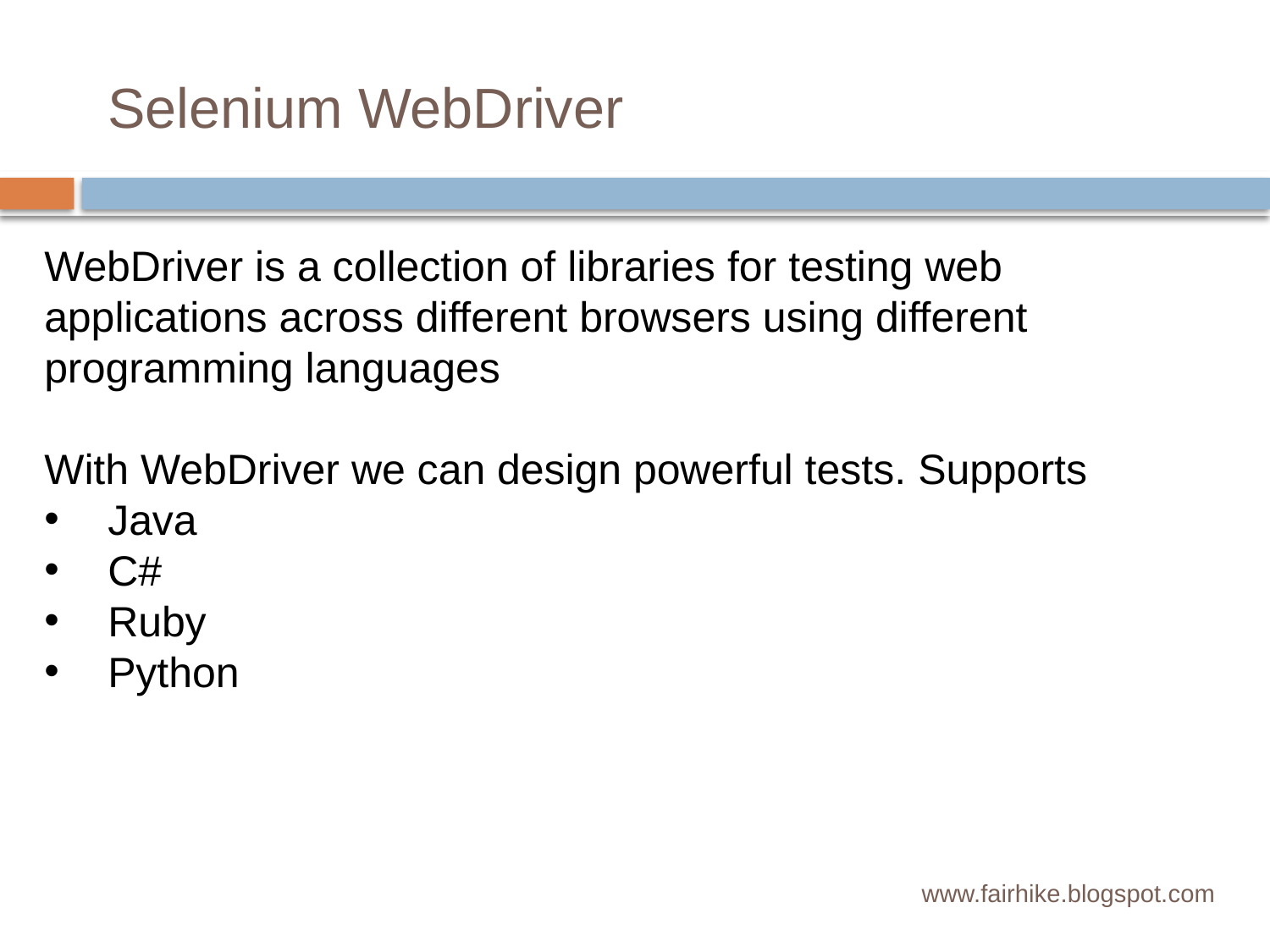

# Selenium WebDriver
WebDriver is a collection of libraries for testing web applications across different browsers using different programming languages

With WebDriver we can design powerful tests. Supports
Java
C#
Ruby
Python

www.fairhike.blogspot.com